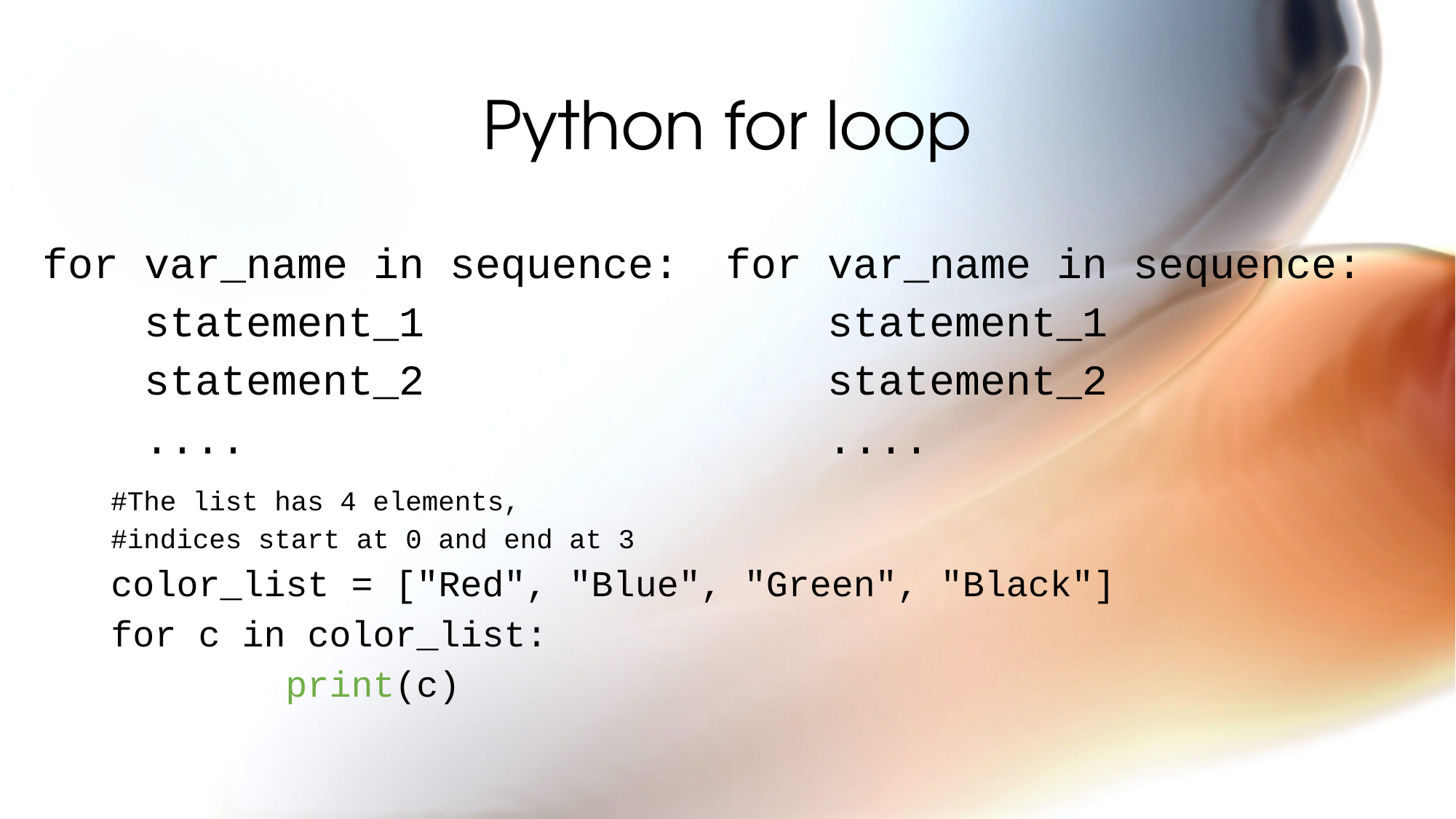

# Python for loop
for var_name in sequence:
    statement_1
    statement_2
    ....
for var_name in sequence:
    statement_1
    statement_2
    ....

#The list has 4 elements,
#indices start at 0 and end at 3
color_list = ["Red", "Blue", "Green", "Black"]
for c in color_list:
        print(c)